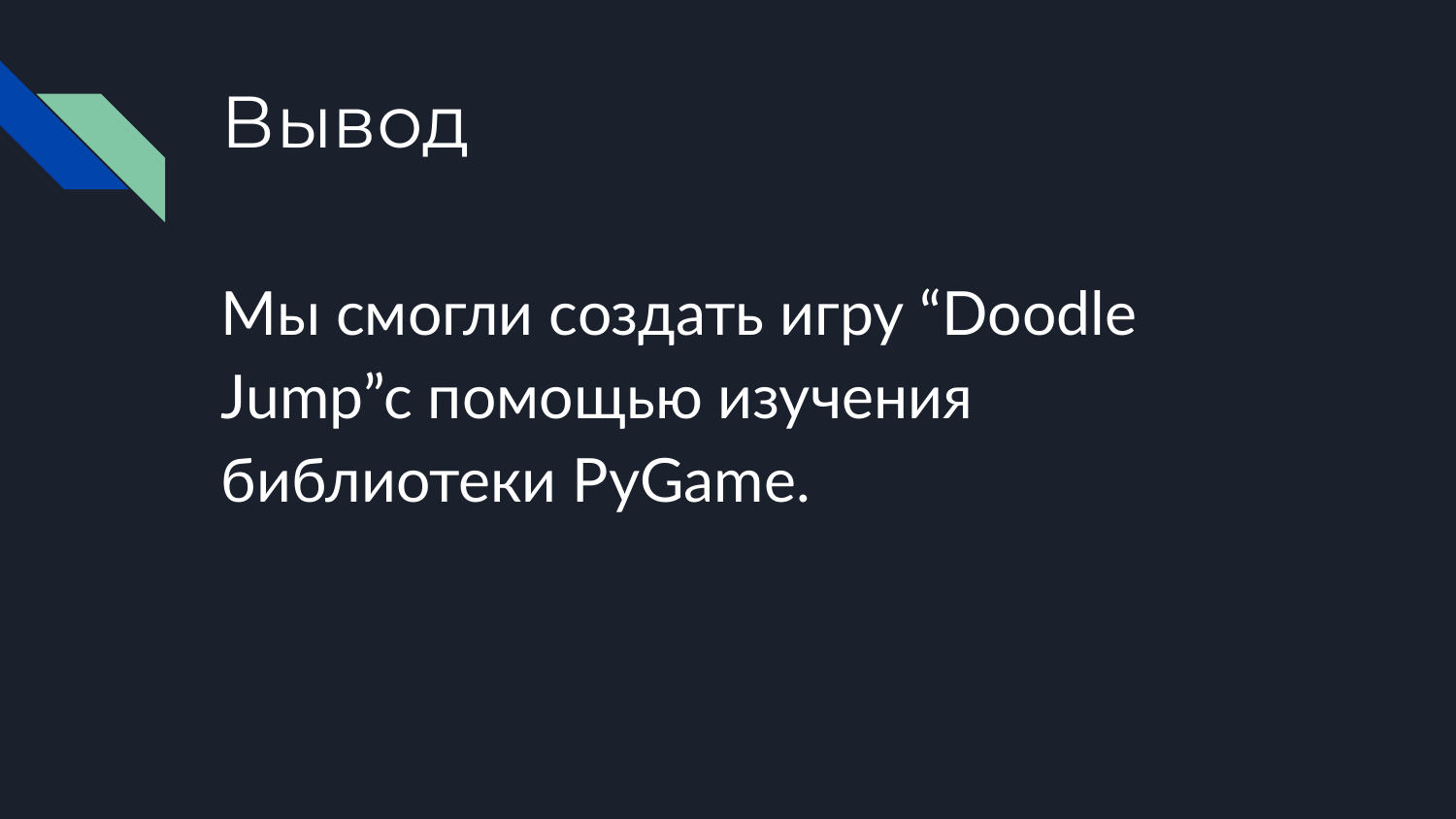

# Вывод
Мы смогли создать игру “Doodle Jump”с помощью изучения библиотеки PyGame.